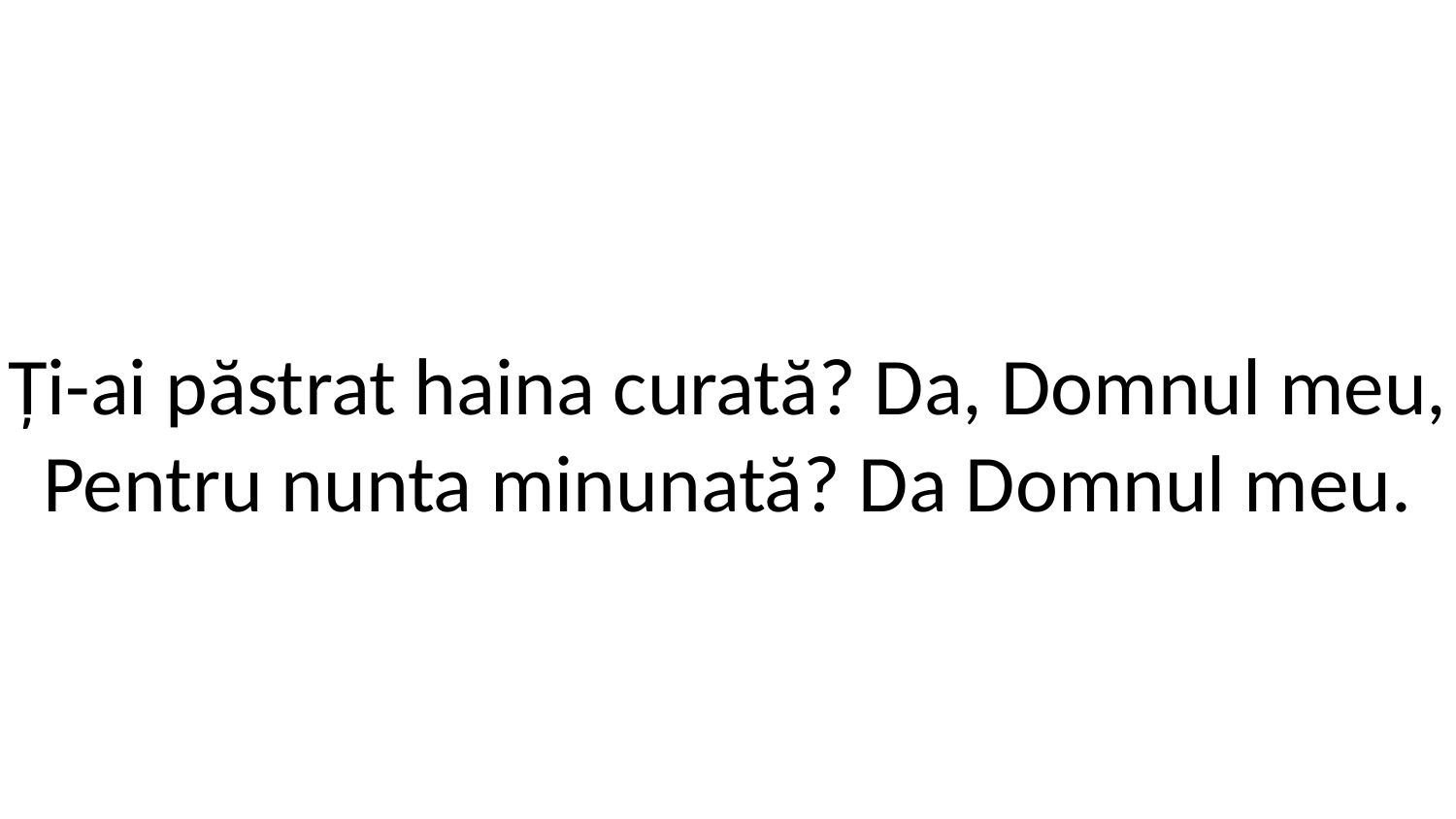

Ți-ai păstrat haina curată? Da, Domnul meu,
Pentru nunta minunată? Da Domnul meu.